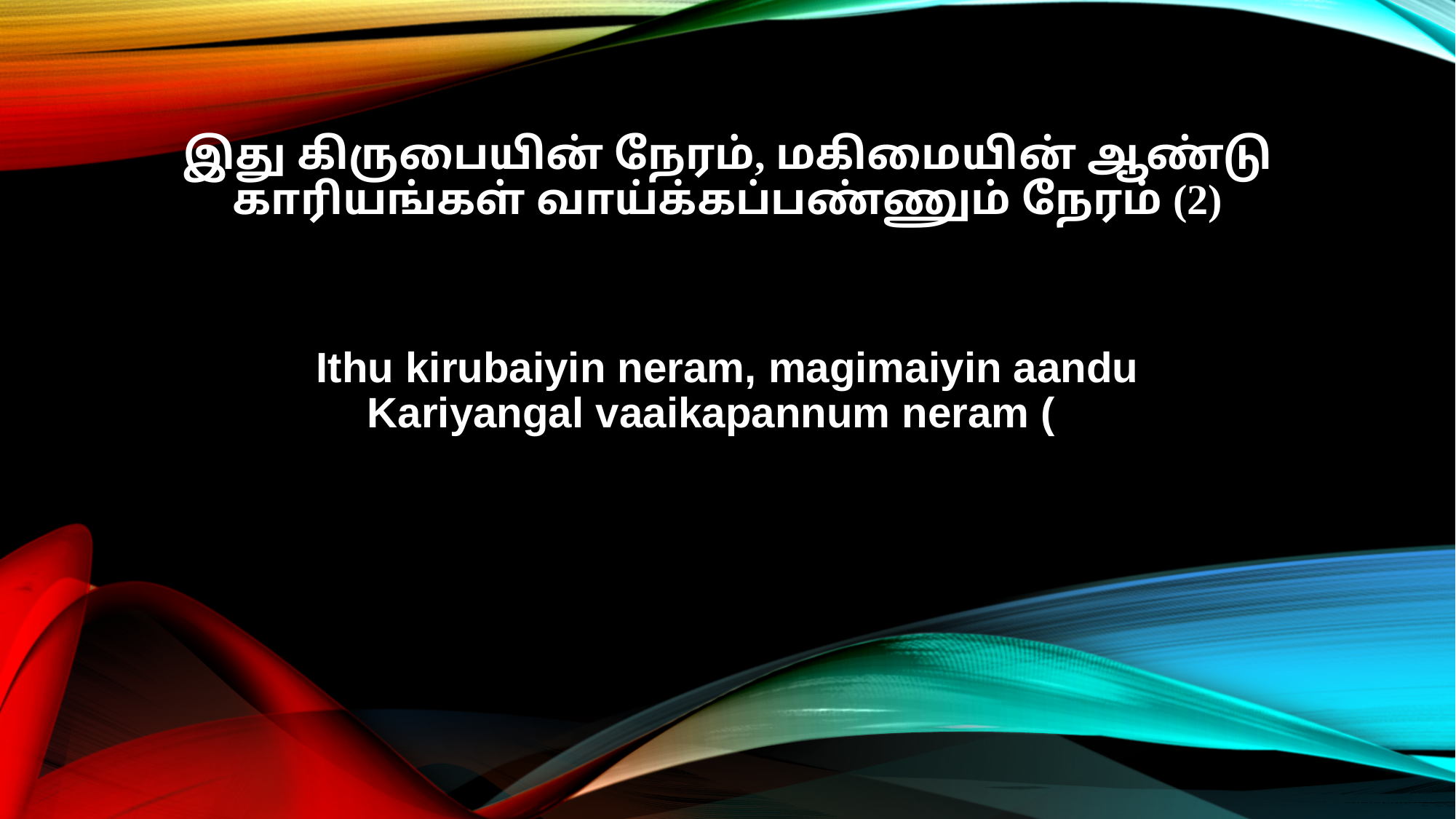

இது கிருபையின் நேரம், மகிமையின் ஆண்டு
காரியங்கள் வாய்க்கப்பண்ணும் நேரம் (2)

Ithu kirubaiyin neram, magimaiyin aandu
Kariyangal vaaikapannum neram (2)